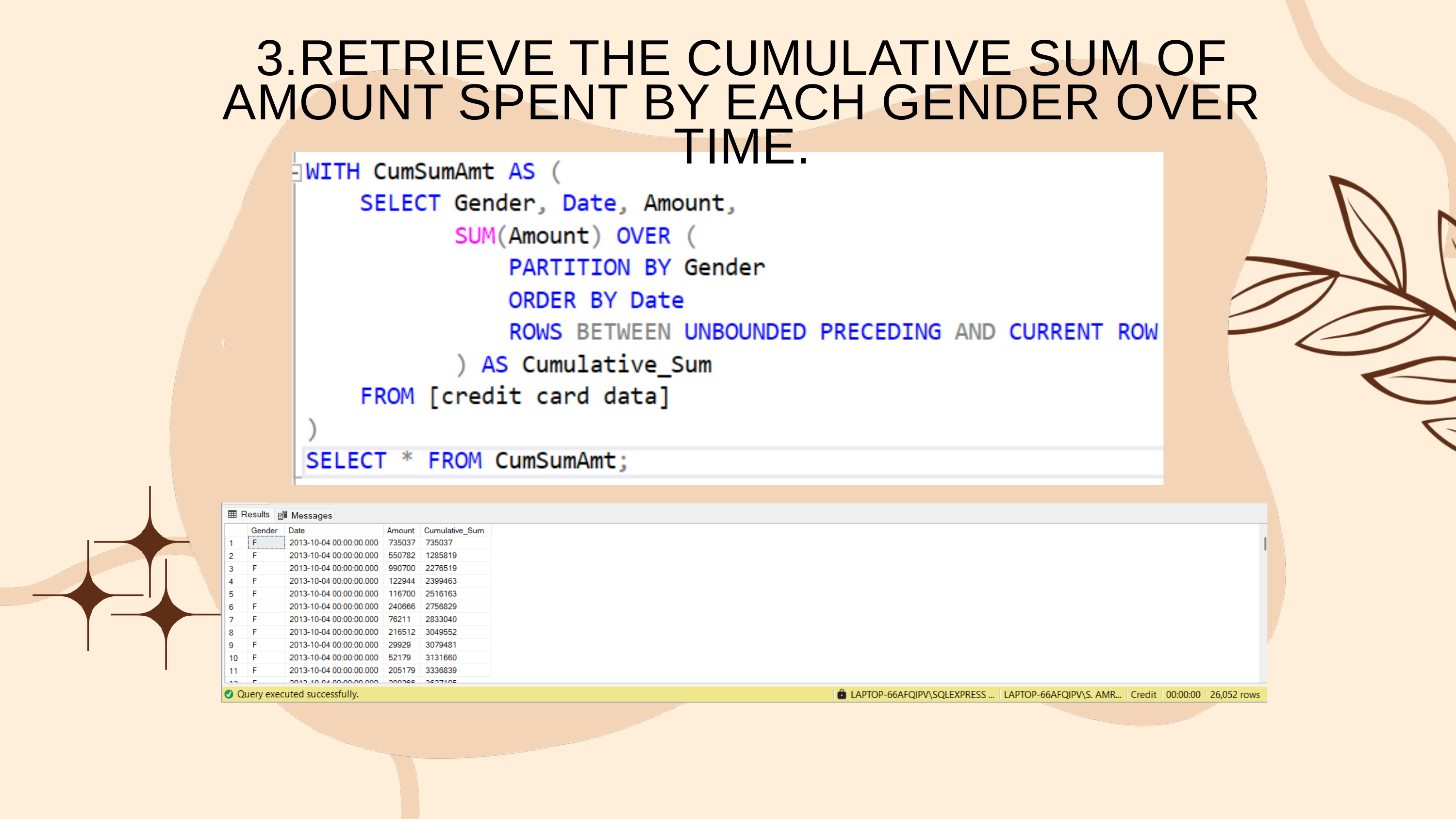

3.RETRIEVE THE CUMULATIVE SUM OF AMOUNT SPENT BY EACH GENDER OVER TIME.